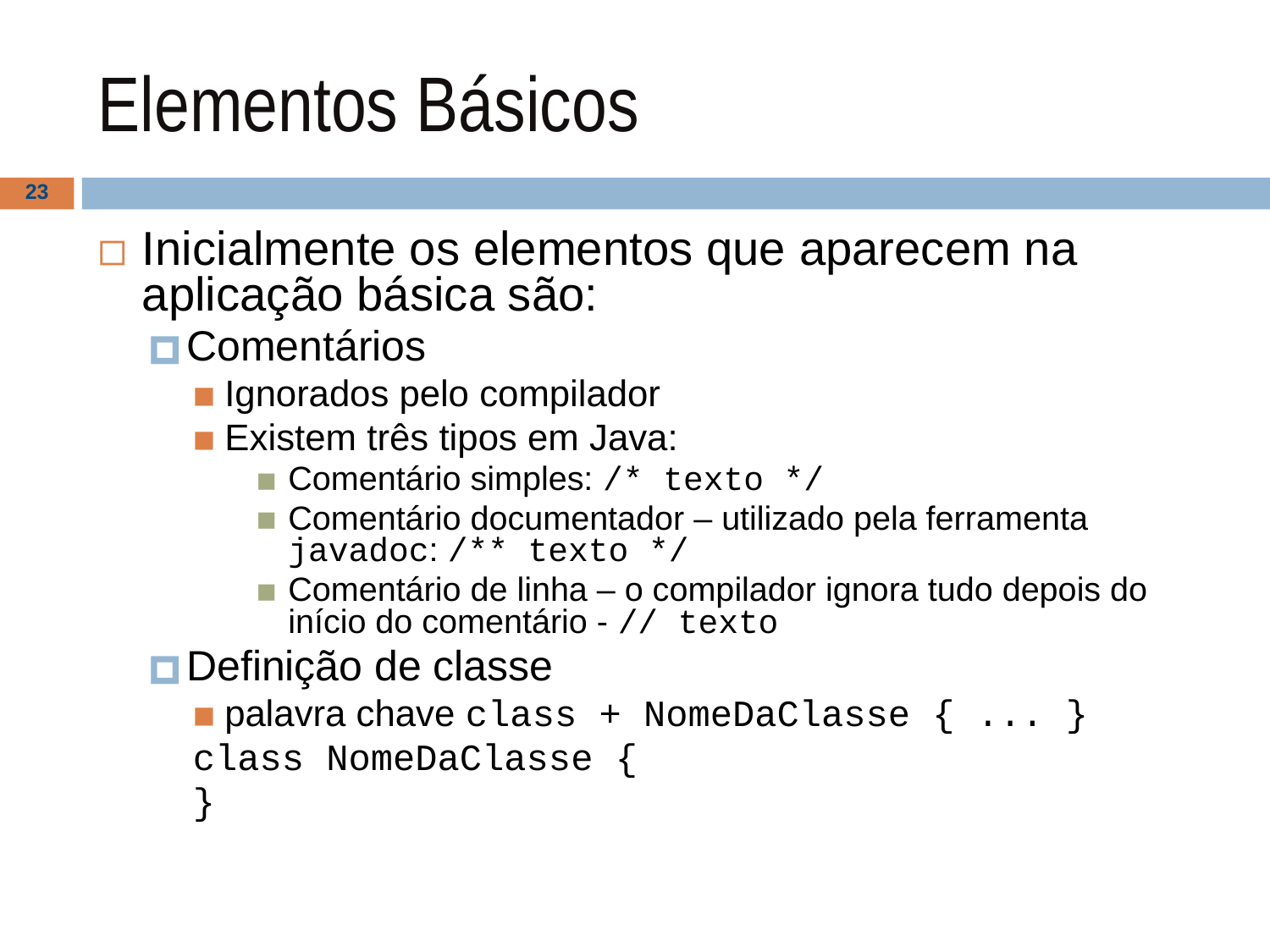

# Elementos Básicos
23
Inicialmente os elementos que aparecem na aplicação básica são:
Comentários
Ignorados pelo compilador
Existem três tipos em Java:
Comentário simples: /* texto */
Comentário documentador – utilizado pela ferramenta javadoc: /** texto */
Comentário de linha – o compilador ignora tudo depois do início do comentário - // texto
Definição de classe
palavra chave class + NomeDaClasse { ... }
class NomeDaClasse {
}